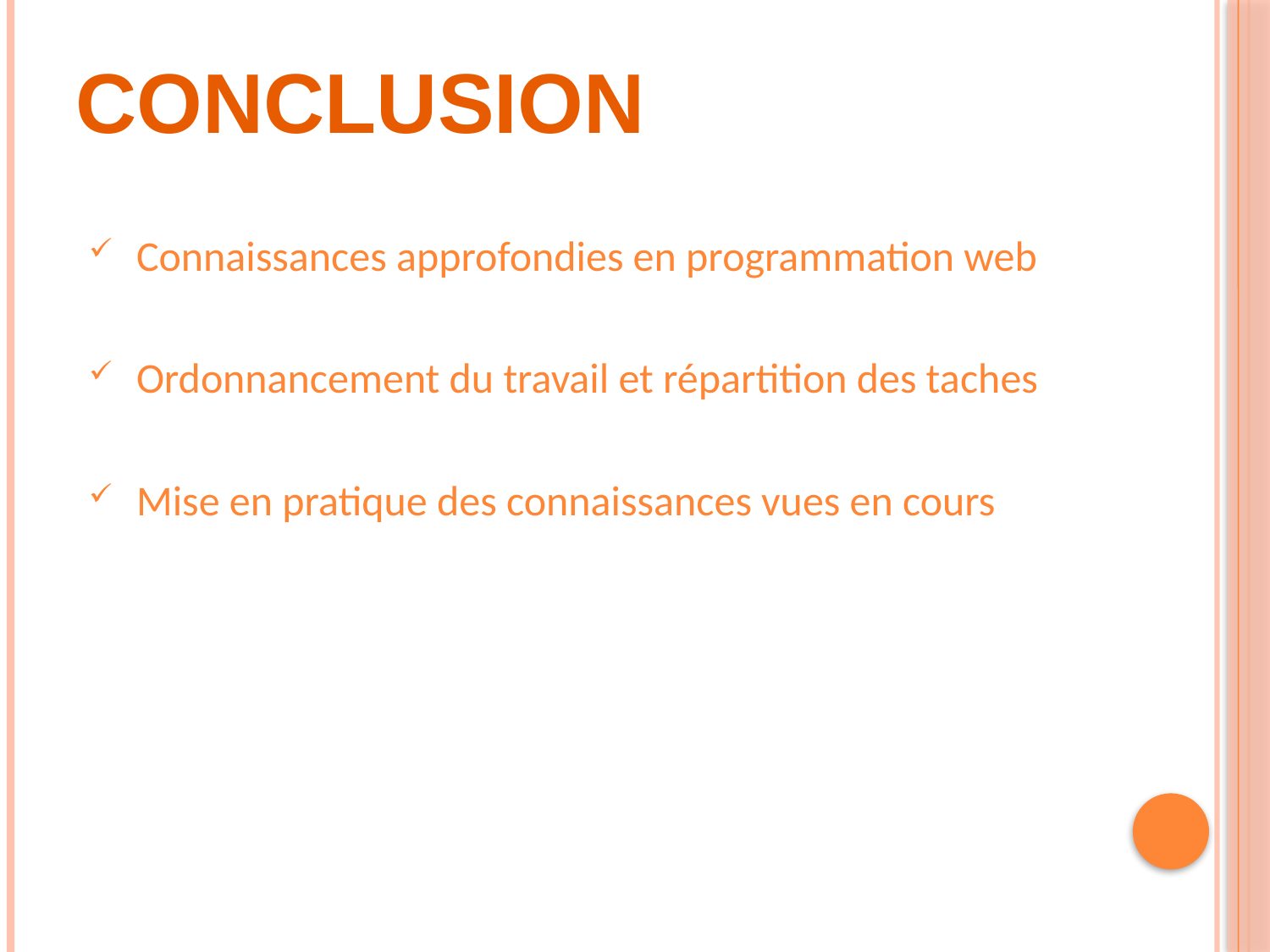

Conclusion
Connaissances approfondies en programmation web

Ordonnancement du travail et répartition des taches

Mise en pratique des connaissances vues en cours